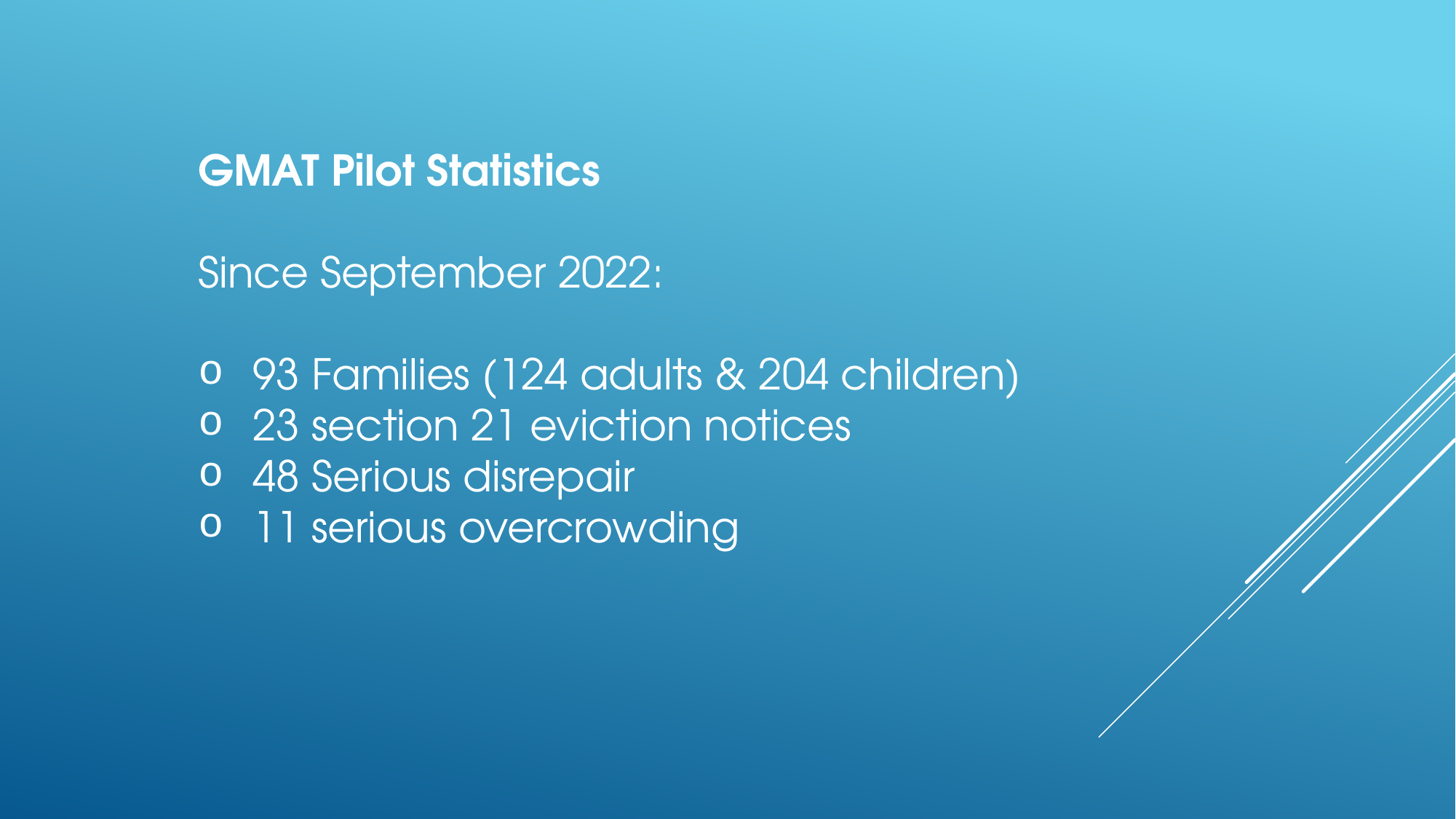

GMAT Pilot Statistics

Since September 2022:

93 Families (124 adults & 204 children)
23 section 21 eviction notices
48 Serious disrepair
11 serious overcrowding